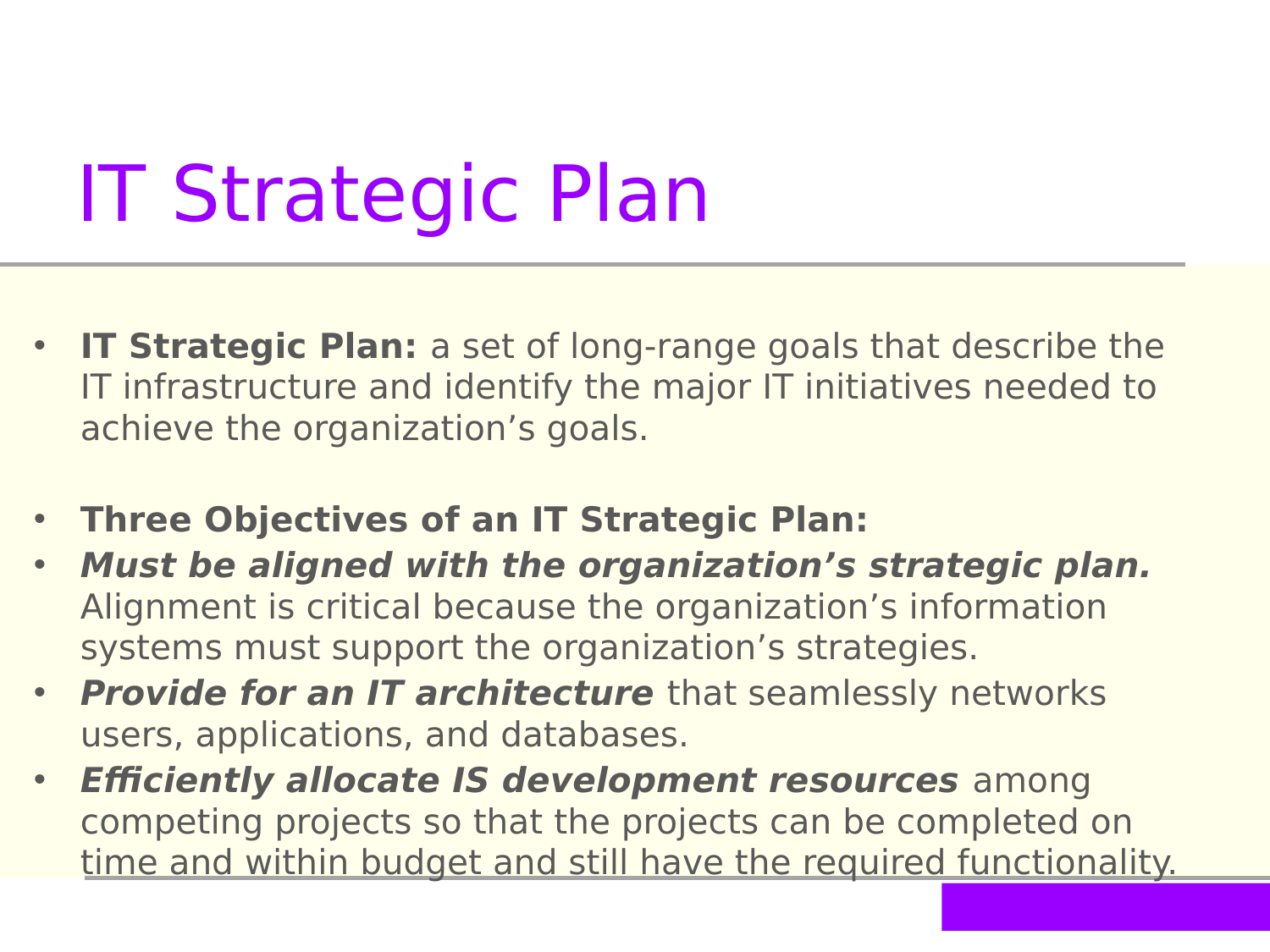

IT Strategic Plan
IT Strategic Plan: a set of long-range goals that describe the IT infrastructure and identify the major IT initiatives needed to achieve the organization’s goals.

Three Objectives of an IT Strategic Plan:
Must be aligned with the organization’s strategic plan. Alignment is critical because the organization’s information systems must support the organization’s strategies.
Provide for an IT architecture that seamlessly networks users, applications, and databases.
Efficiently allocate IS development resources among competing projects so that the projects can be completed on time and within budget and still have the required functionality.